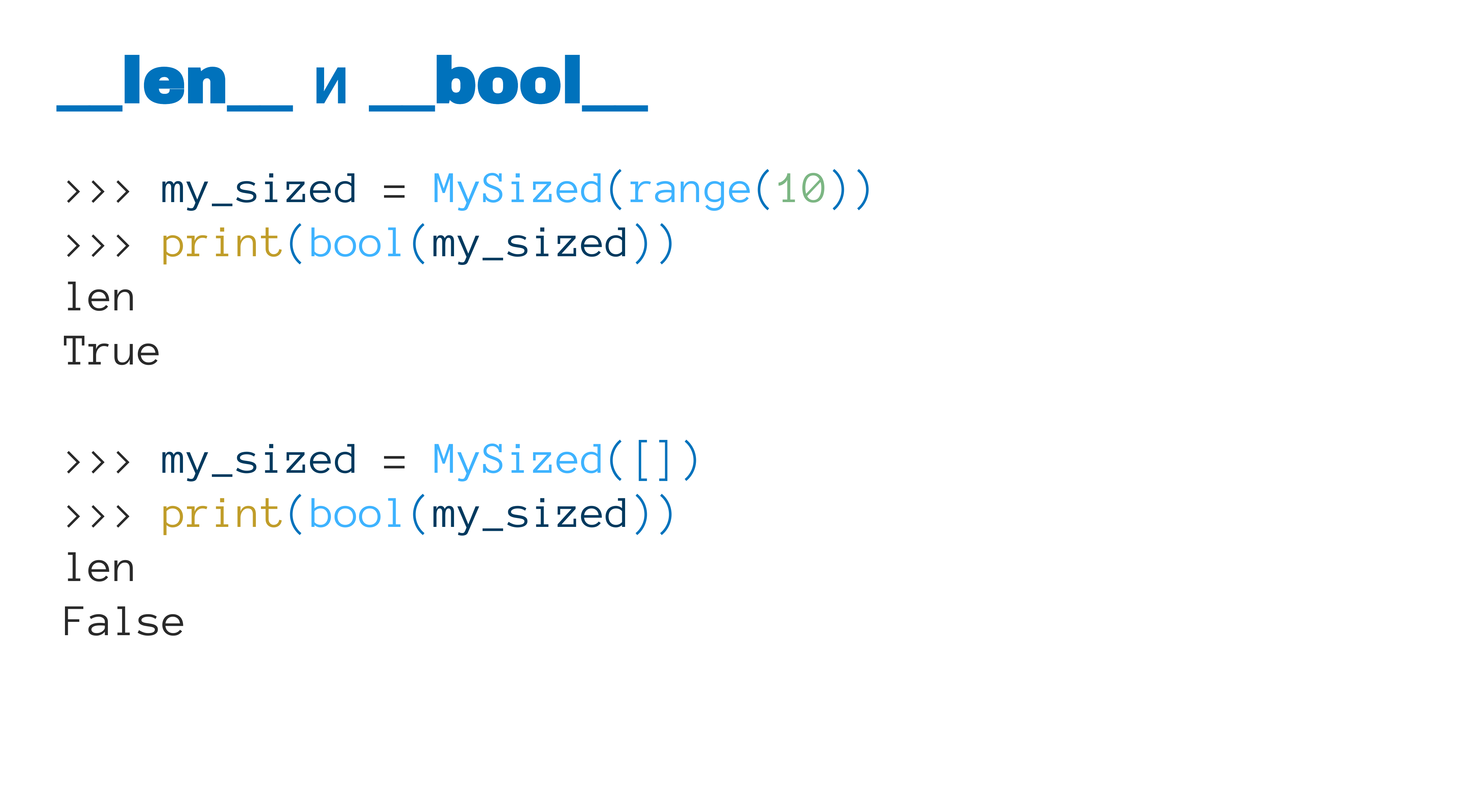

# __len__ и __bool__
>>> my_sized = MySized(range(10))
>>> print(bool(my_sized))
len
True

>>> my_sized = MySized([])
>>> print(bool(my_sized))
len
False
31